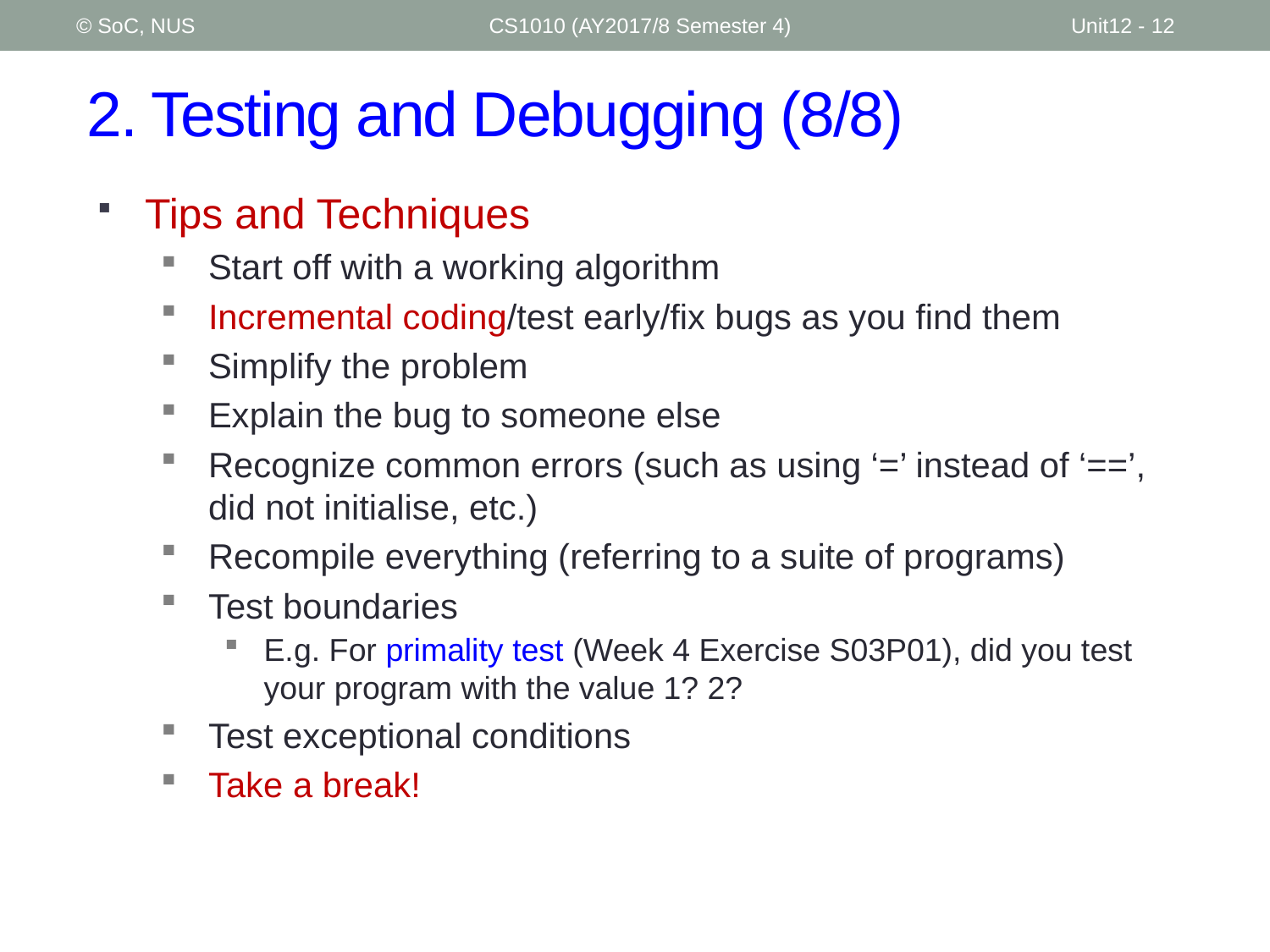

© SoC, NUS
CS1010 (AY2017/8 Semester 4)
Unit12 - 12
# 2. Testing and Debugging (8/8)
Tips and Techniques
Start off with a working algorithm
Incremental coding/test early/fix bugs as you find them
Simplify the problem
Explain the bug to someone else
Recognize common errors (such as using ‘=’ instead of ‘==’, did not initialise, etc.)
Recompile everything (referring to a suite of programs)
Test boundaries
E.g. For primality test (Week 4 Exercise S03P01), did you test your program with the value 1? 2?
Test exceptional conditions
Take a break!